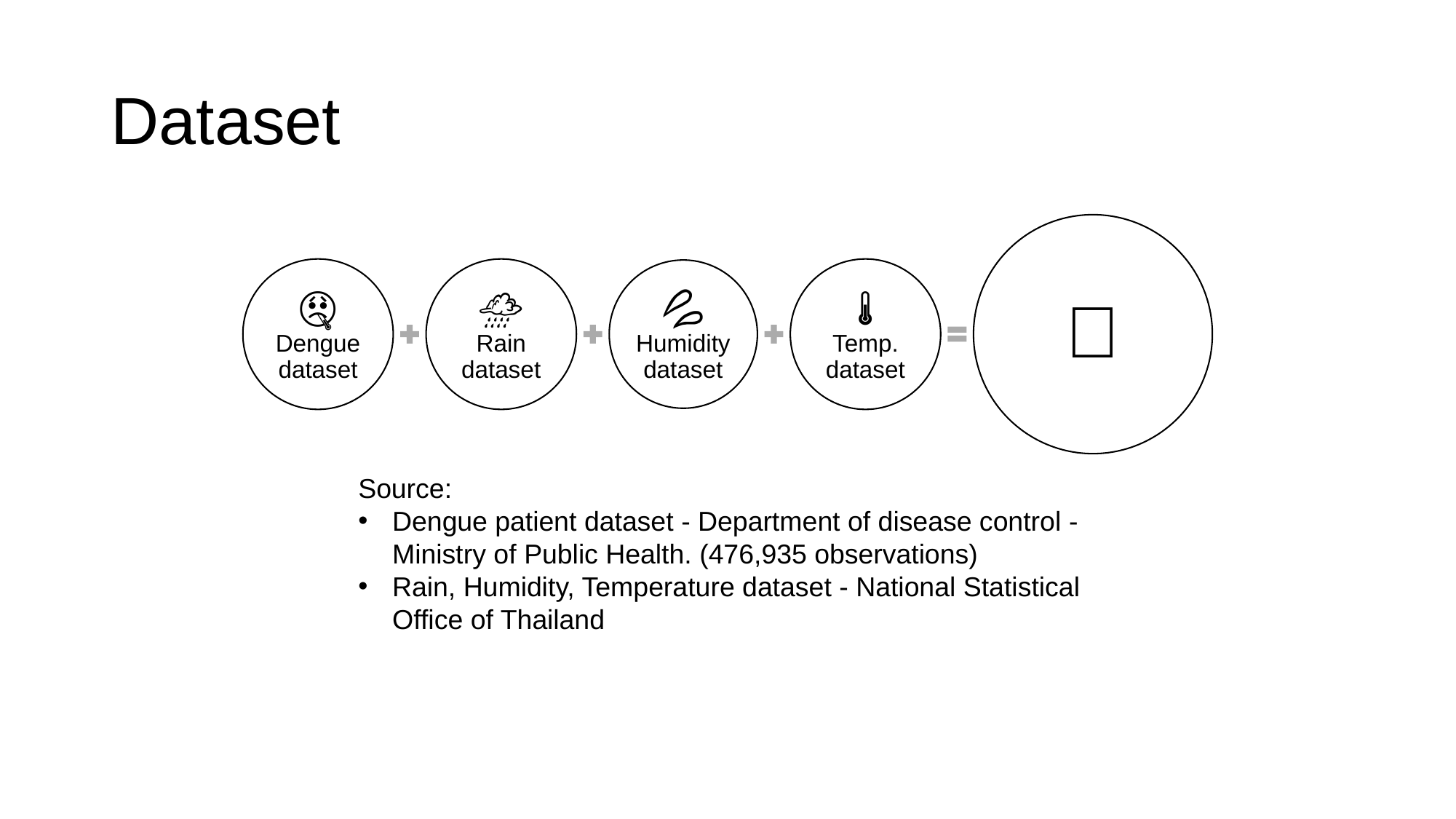

# Dataset
🤒 Dengue dataset

🌧 Rain dataset

💦 Humidity dataset

🌡 Temp. dataset

🦟
Source:
Dengue patient dataset - Department of disease control - Ministry of Public Health. (476,935 observations)
Rain, Humidity, Temperature dataset - National Statistical Office of Thailand